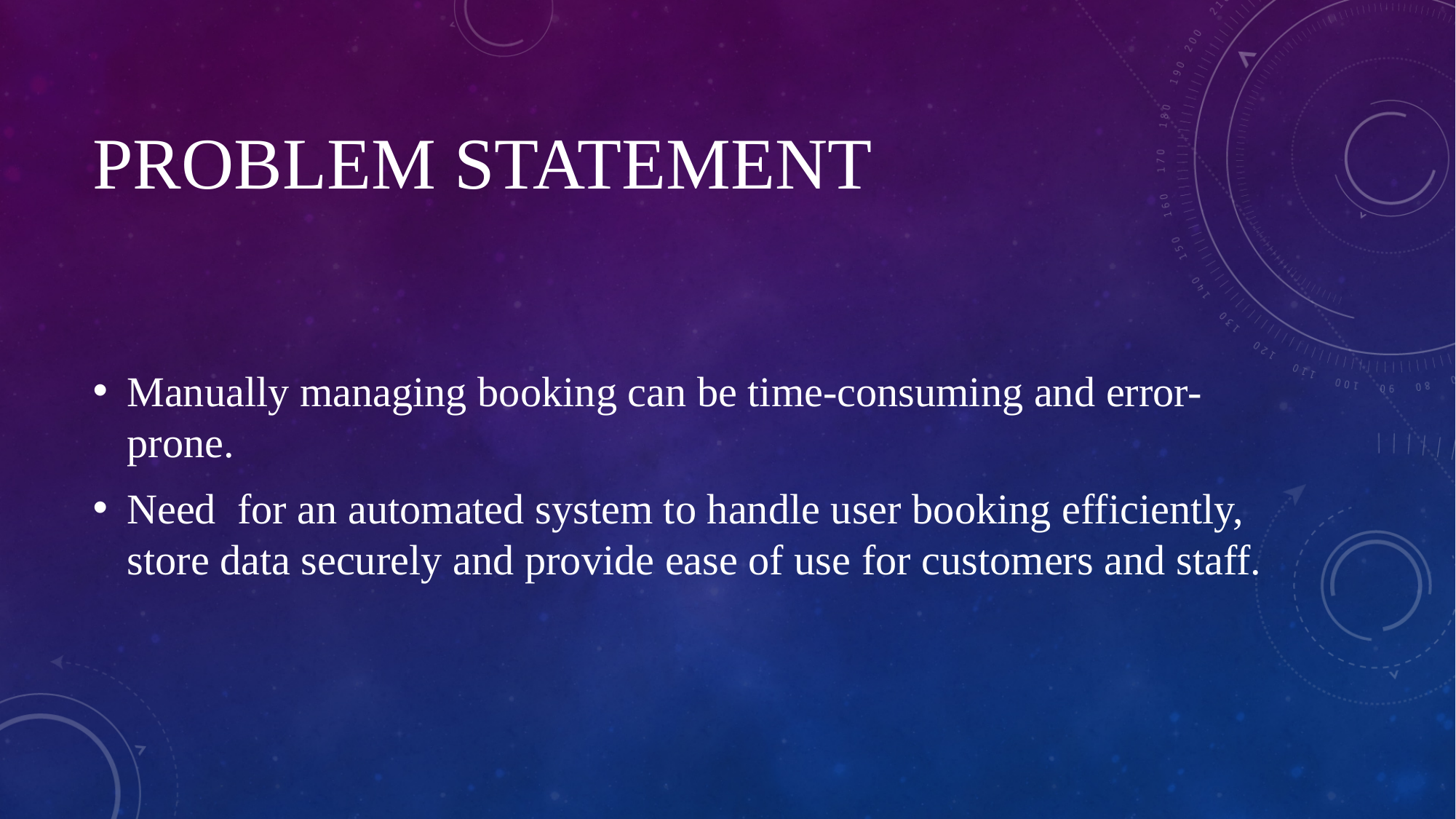

# Problem statement
Manually managing booking can be time-consuming and error-prone.
Need  for an automated system to handle user booking efficiently, store data securely and provide ease of use for customers and staff.